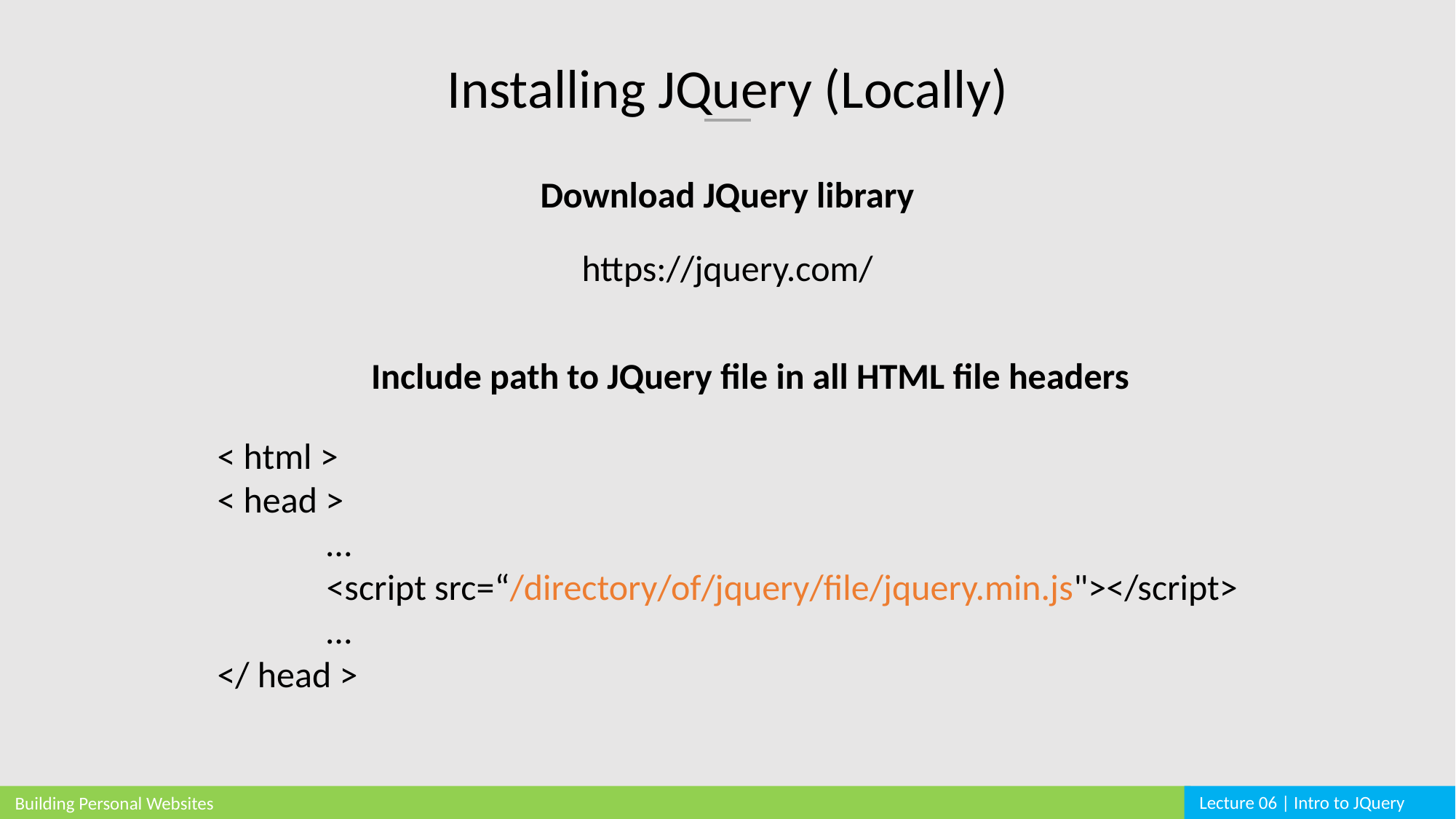

Installing JQuery (Locally)
Download JQuery library
https://jquery.com/
Include path to JQuery file in all HTML file headers
< html >
< head >
	…
	<script src=“/directory/of/jquery/file/jquery.min.js"></script>
	…
</ head >
Lecture 06 | Intro to JQuery

Building Personal Websites